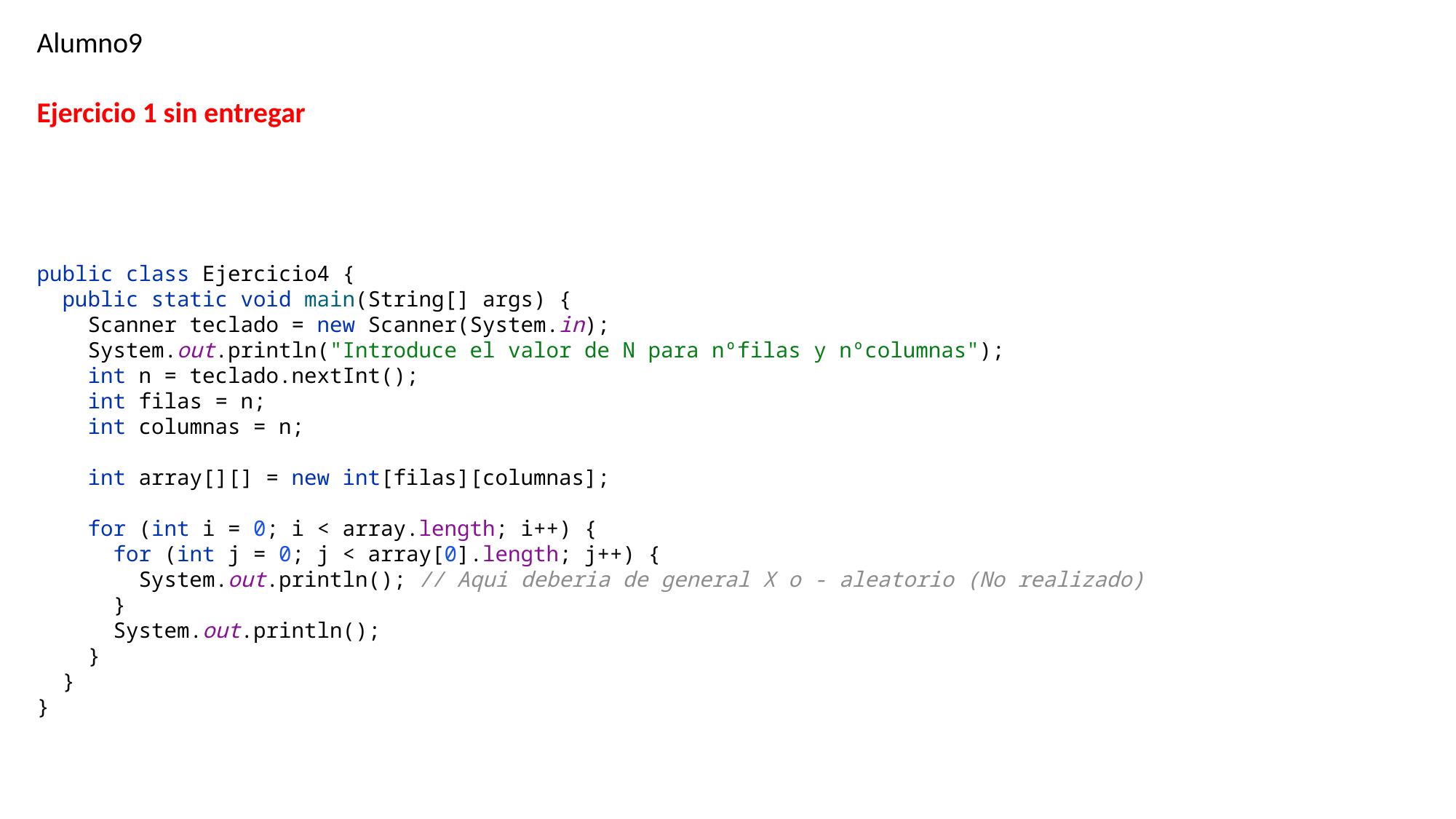

# Alumno9
Ejercicio 1 sin entregar
public class Ejercicio4 {
  public static void main(String[] args) {
    Scanner teclado = new Scanner(System.in);
    System.out.println("Introduce el valor de N para nºfilas y nºcolumnas");
    int n = teclado.nextInt();
    int filas = n;
    int columnas = n;
    int array[][] = new int[filas][columnas];
    for (int i = 0; i < array.length; i++) {
      for (int j = 0; j < array[0].length; j++) {
        System.out.println(); // Aqui deberia de general X o - aleatorio (No realizado)
      }
      System.out.println();
    }
  }
}